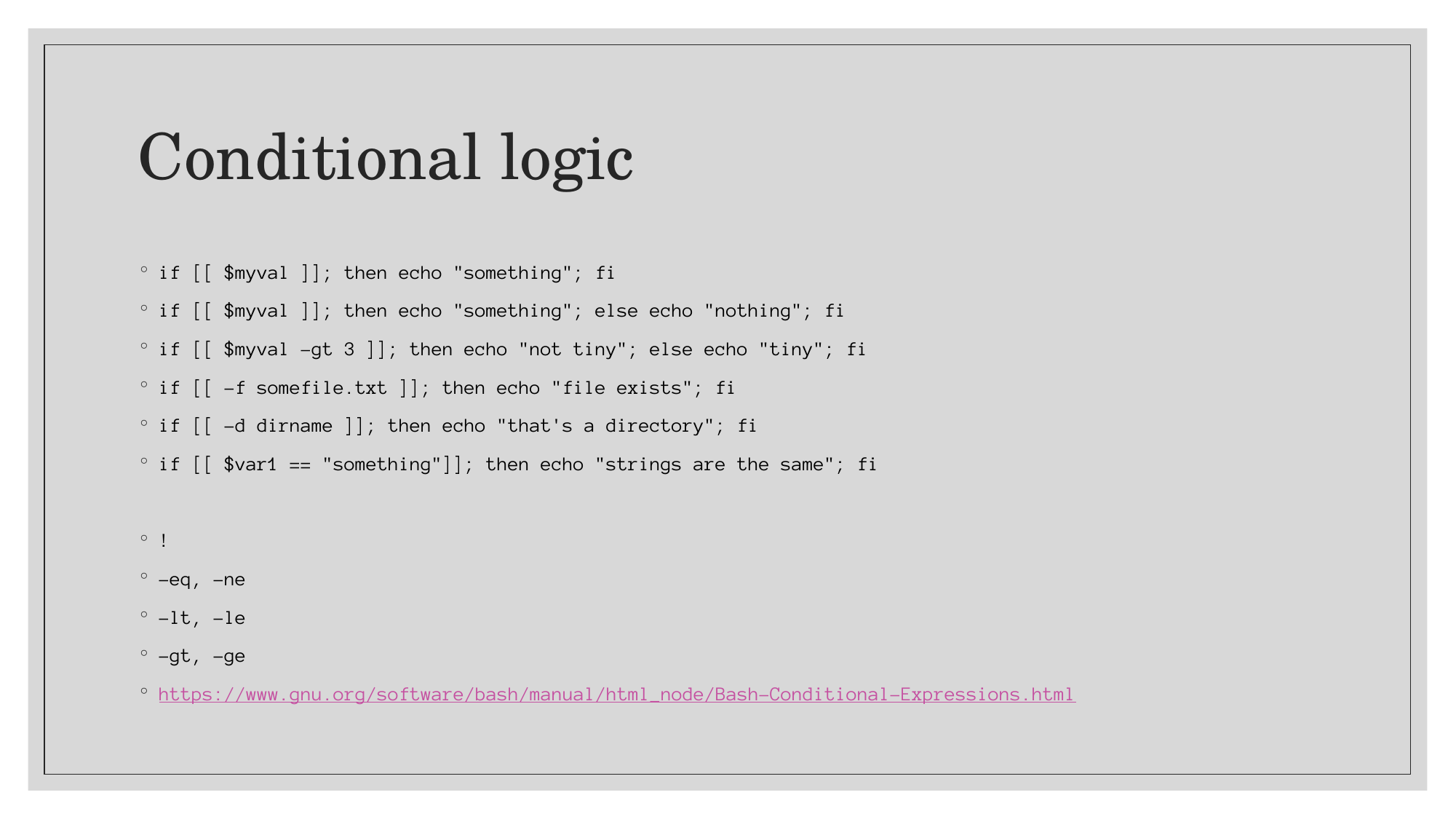

# Conditional logic
if [[ $myval ]]; then echo "something"; fi
if [[ $myval ]]; then echo "something"; else echo "nothing"; fi
if [[ $myval –gt 3 ]]; then echo "not tiny"; else echo "tiny"; fi
if [[ -f somefile.txt ]]; then echo "file exists"; fi
if [[ -d dirname ]]; then echo "that's a directory"; fi
if [[ $var1 == "something"]]; then echo "strings are the same"; fi

!
-eq, -ne
-lt, -le
-gt, -ge
https://www.gnu.org/software/bash/manual/html_node/Bash-Conditional-Expressions.html